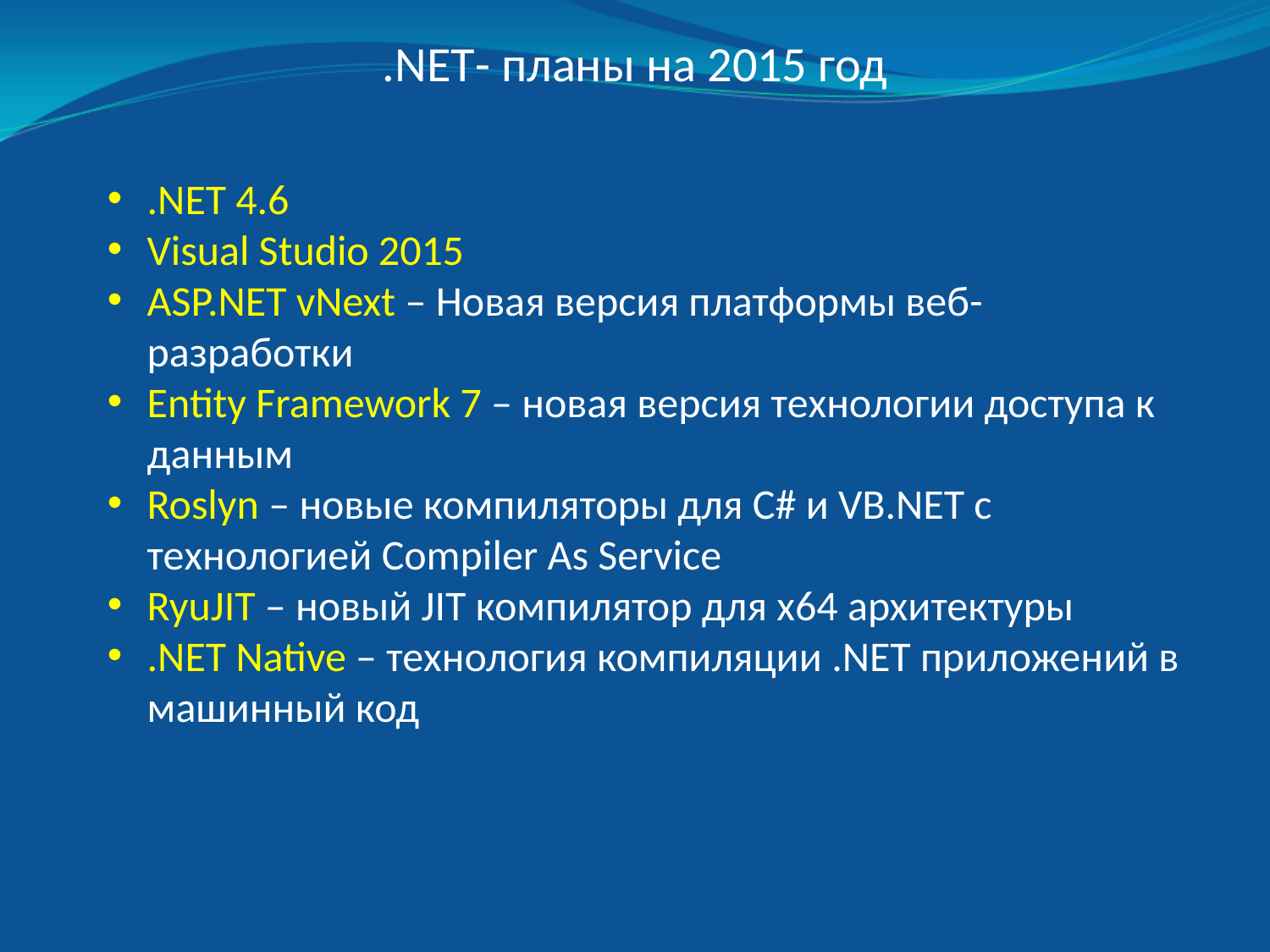

.NET- планы на 2015 год
.NET 4.6
Visual Studio 2015
ASP.NET vNext – Новая версия платформы веб-разработки
Entity Framework 7 – новая версия технологии доступа к данным
Roslyn – новые компиляторы для C# и VB.NET с технологией Compiler As Service
RyuJIT – новый JIT компилятор для x64 архитектуры
.NET Native – технология компиляции .NET приложений в машинный код